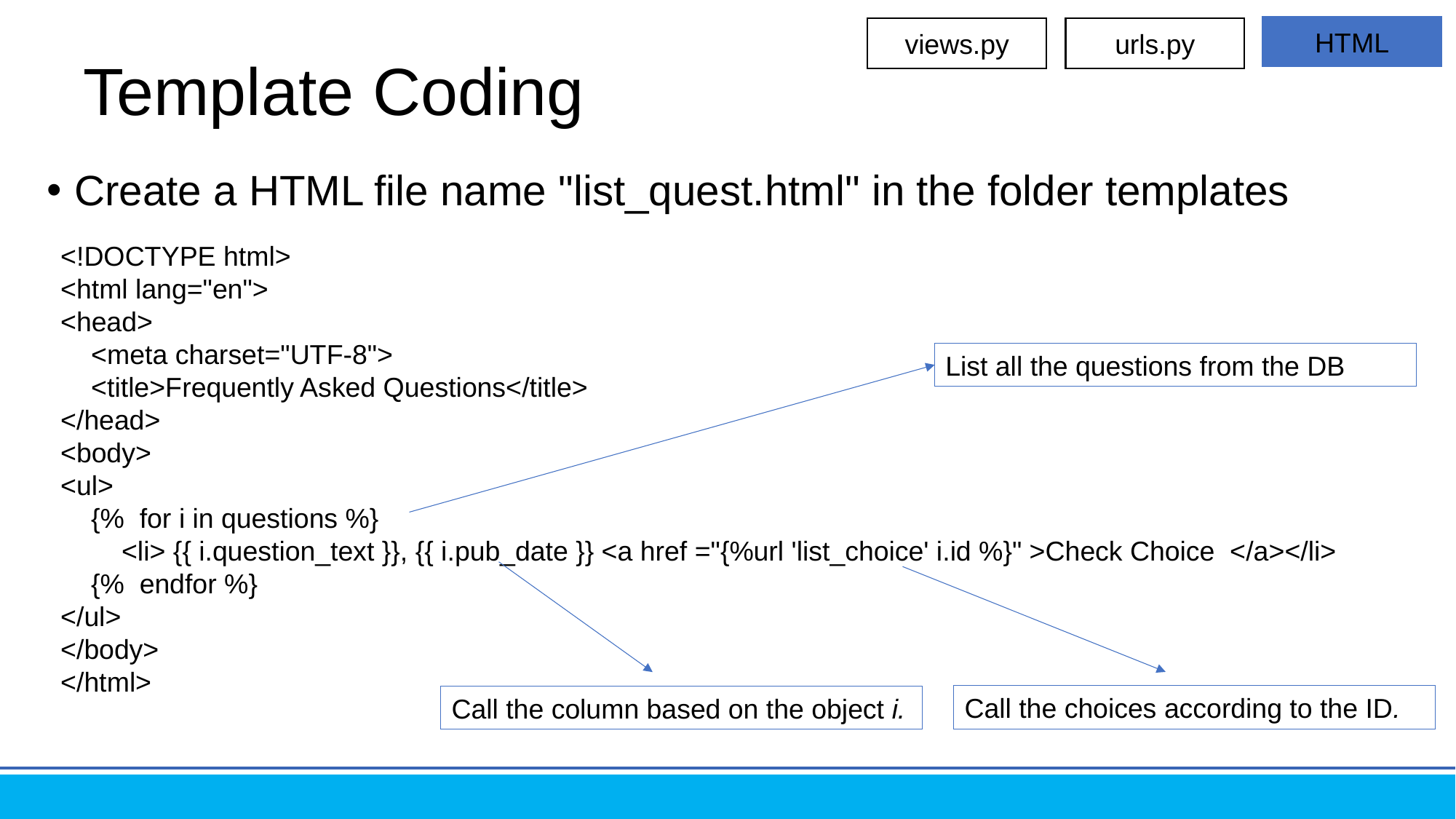

HTML
views.py
urls.py
# Template Coding
Create a HTML file name "list_quest.html" in the folder templates
<!DOCTYPE html>
<html lang="en">
<head>
    <meta charset="UTF-8">
    <title>Frequently Asked Questions</title>
</head>
<body>
<ul>
    {%  for i in questions %}
        <li> {{ i.question_text }}, {{ i.pub_date }} <a href ="{%url 'list_choice' i.id %}" >Check Choice  </a></li>
    {%  endfor %}
</ul>
</body>
</html>
List all the questions from the DB
Call the choices according to the ID.
Call the column based on the object i.